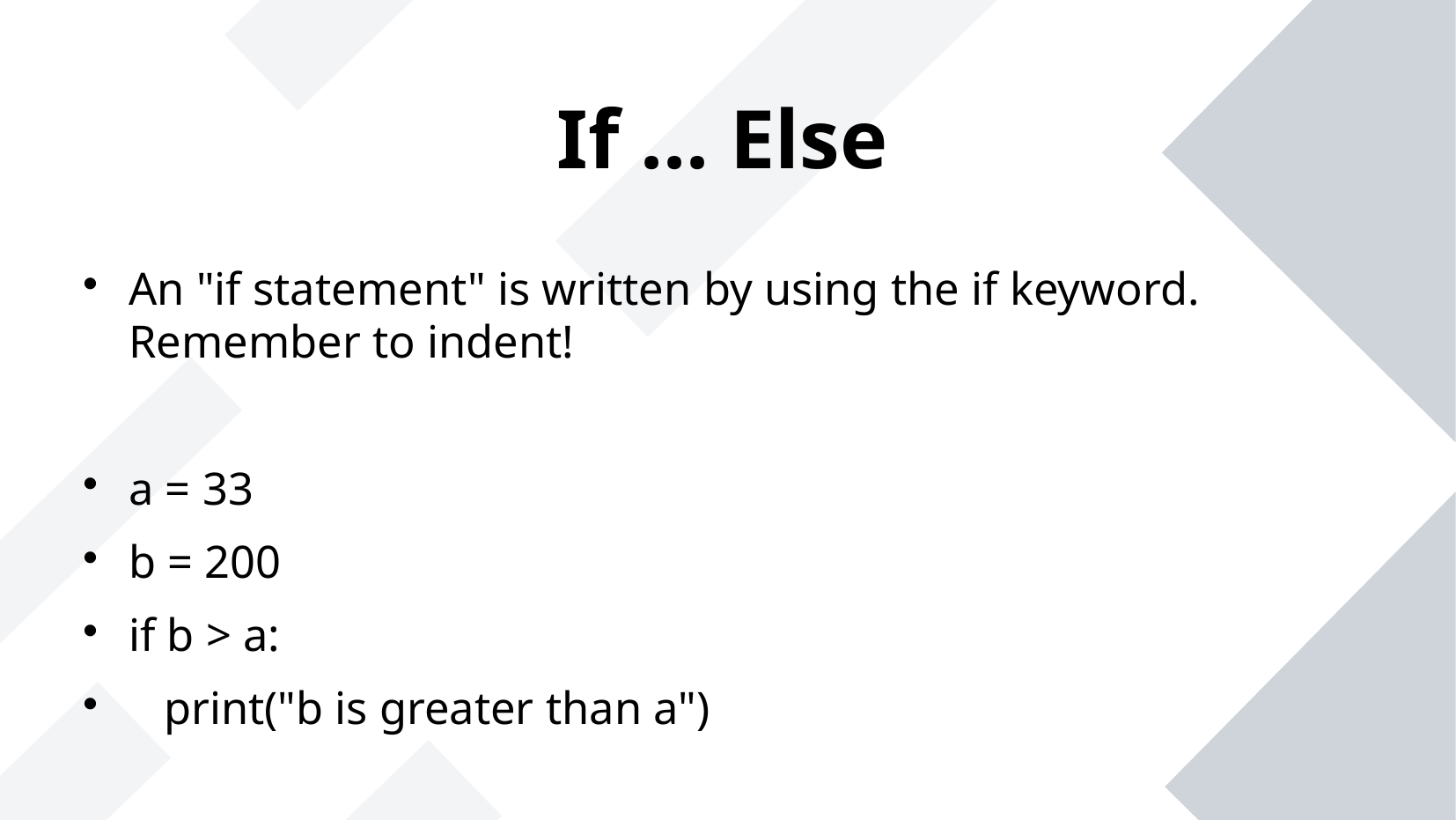

# If ... Else
An "if statement" is written by using the if keyword. Remember to indent!

a = 33
b = 200
if b > a:
   print("b is greater than a")